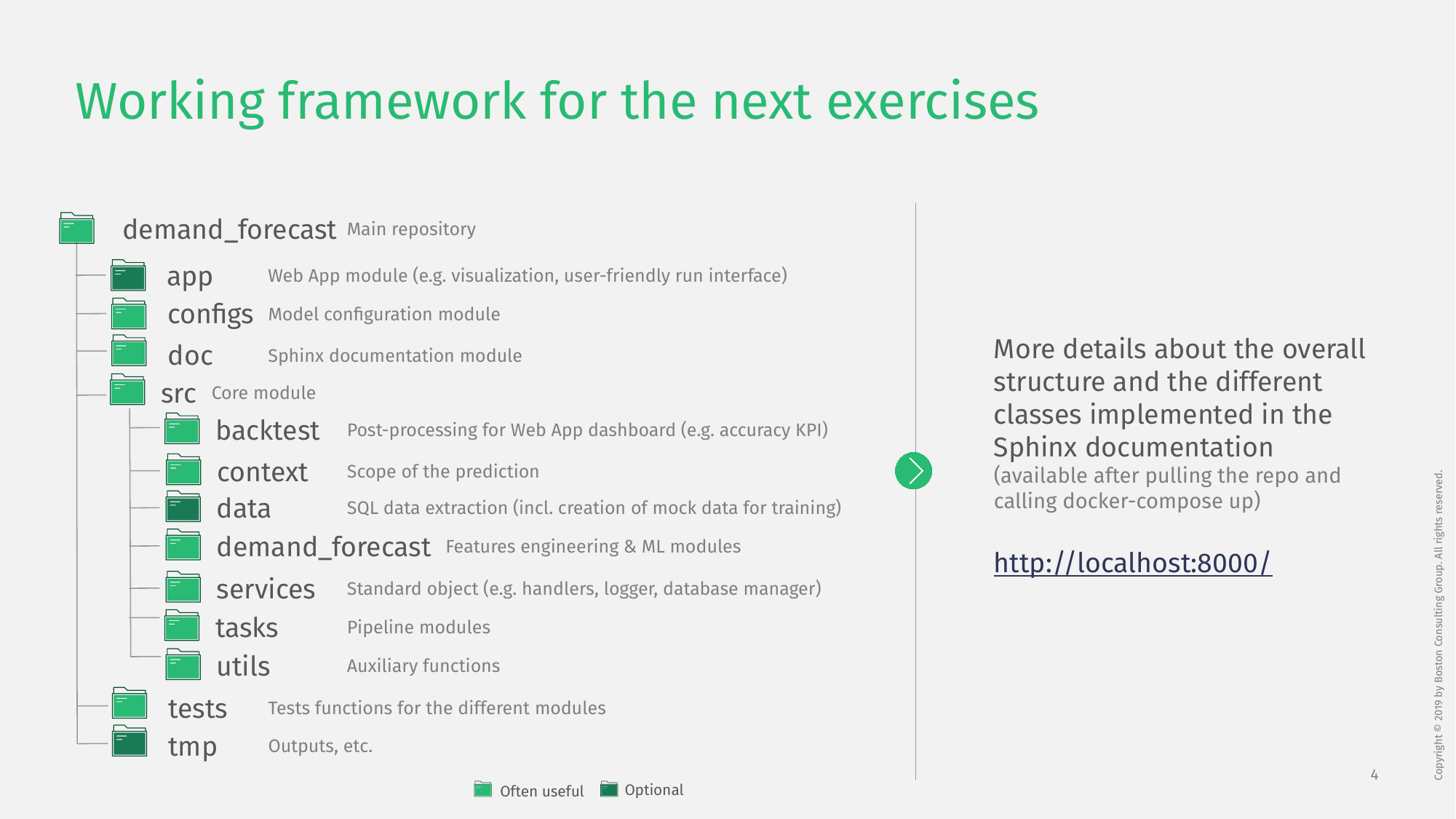

# Working framework for the next exercises

demand_forecast
Main repository
app

Web App module (e.g. visualization, user-friendly run interface)
configs

Model configuration module

doc
Sphinx documentation module
More details about the overall structure and the different classes implemented in the Sphinx documentation
(available after pulling the repo and calling docker-compose up)

http://localhost:8000/

src
Core module

backtest
Post-processing for Web App dashboard (e.g. accuracy KPI)

context
Scope of the prediction

data
SQL data extraction (incl. creation of mock data for training)

demand_forecast
Features engineering & ML modules

services
Standard object (e.g. handlers, logger, database manager)

tasks
Pipeline modules

utils
Auxiliary functions

tests
Tests functions for the different modules

tmp
Outputs, etc.

Often useful
Optional